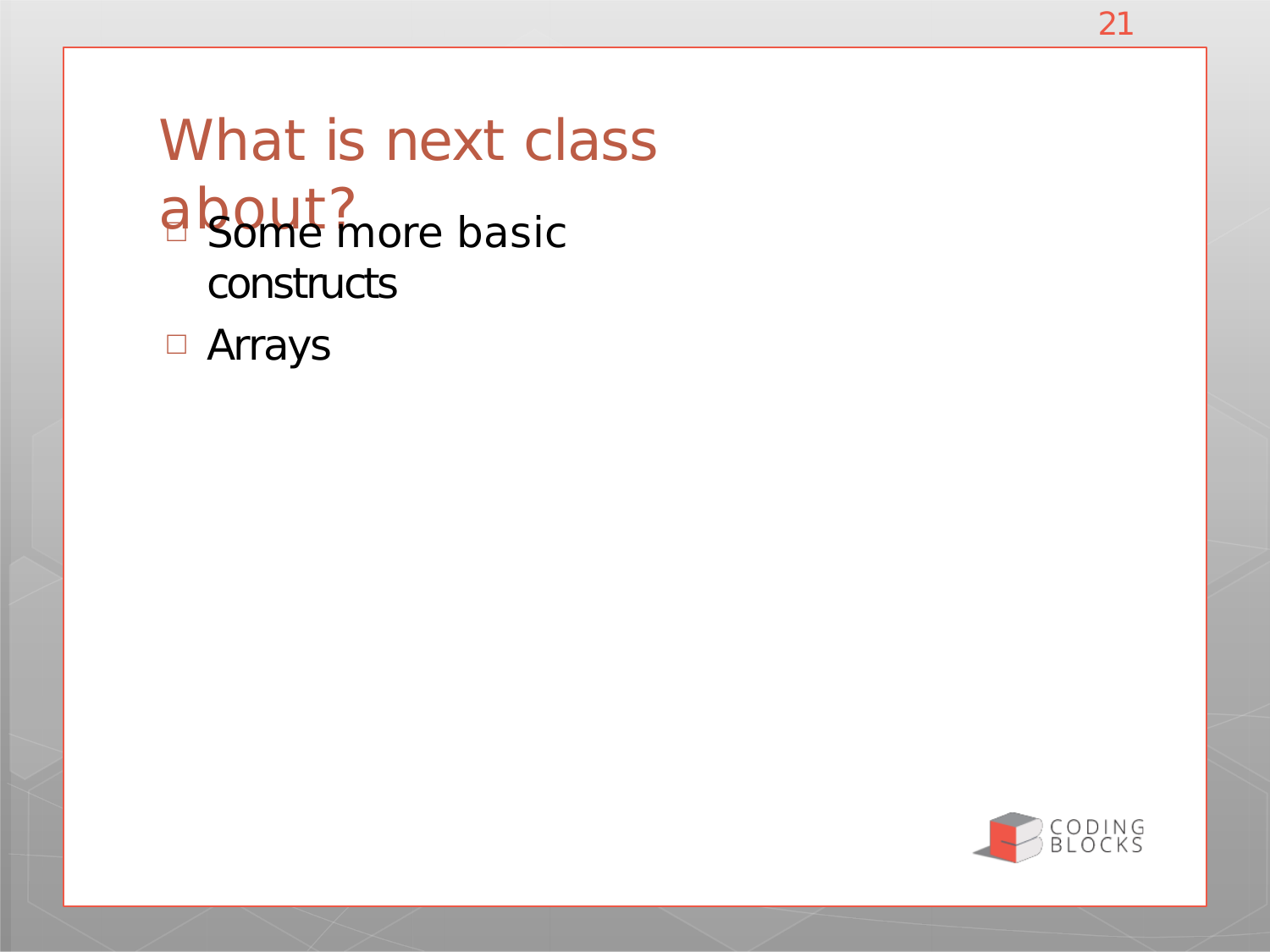

21
# What is next class about?
Some more basic constructs
Arrays